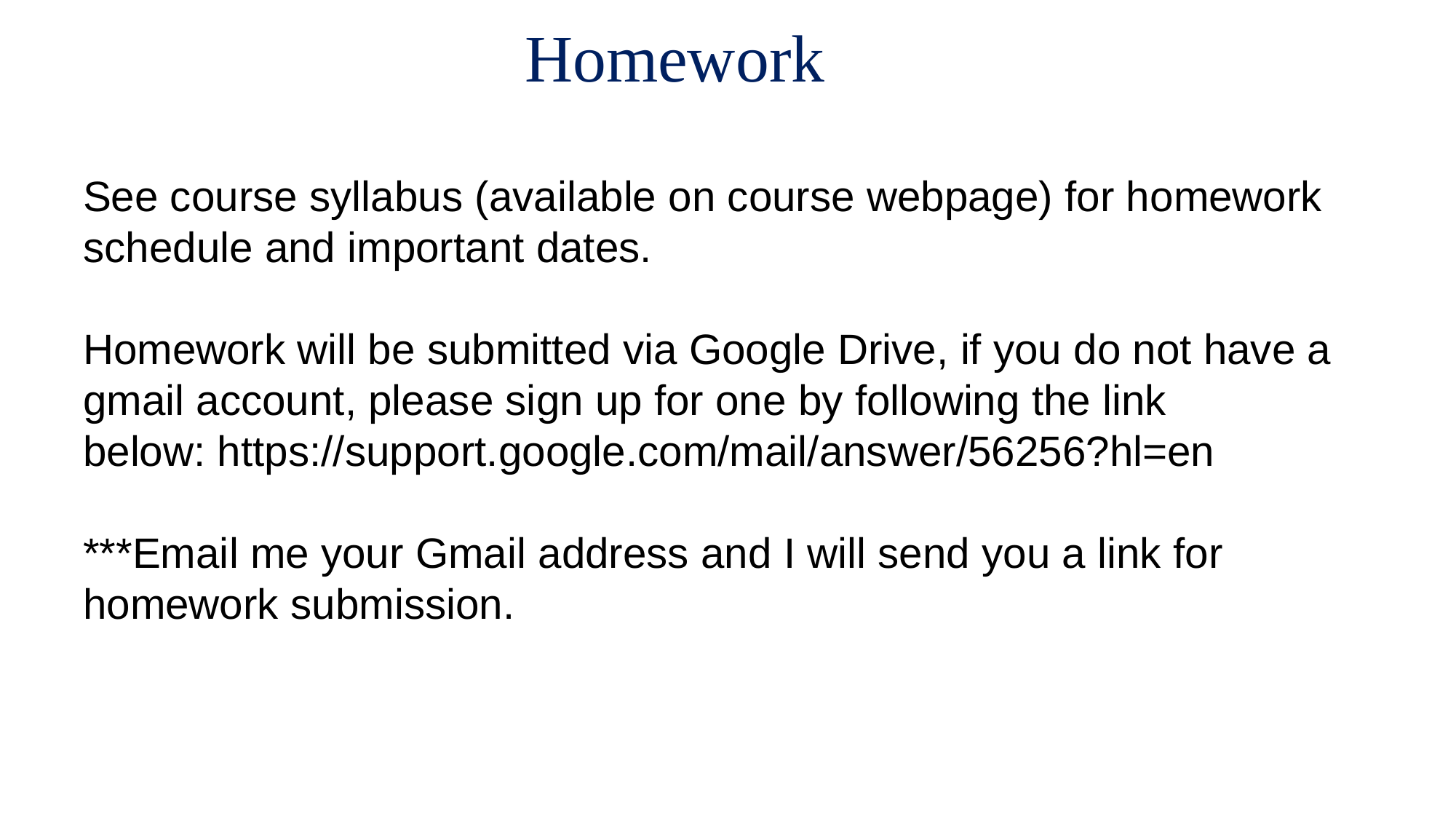

Homework
See course syllabus (available on course webpage) for homework schedule and important dates.

Homework will be submitted via Google Drive, if you do not have a gmail account, please sign up for one by following the link below: https://support.google.com/mail/answer/56256?hl=en

***Email me your Gmail address and I will send you a link for homework submission.